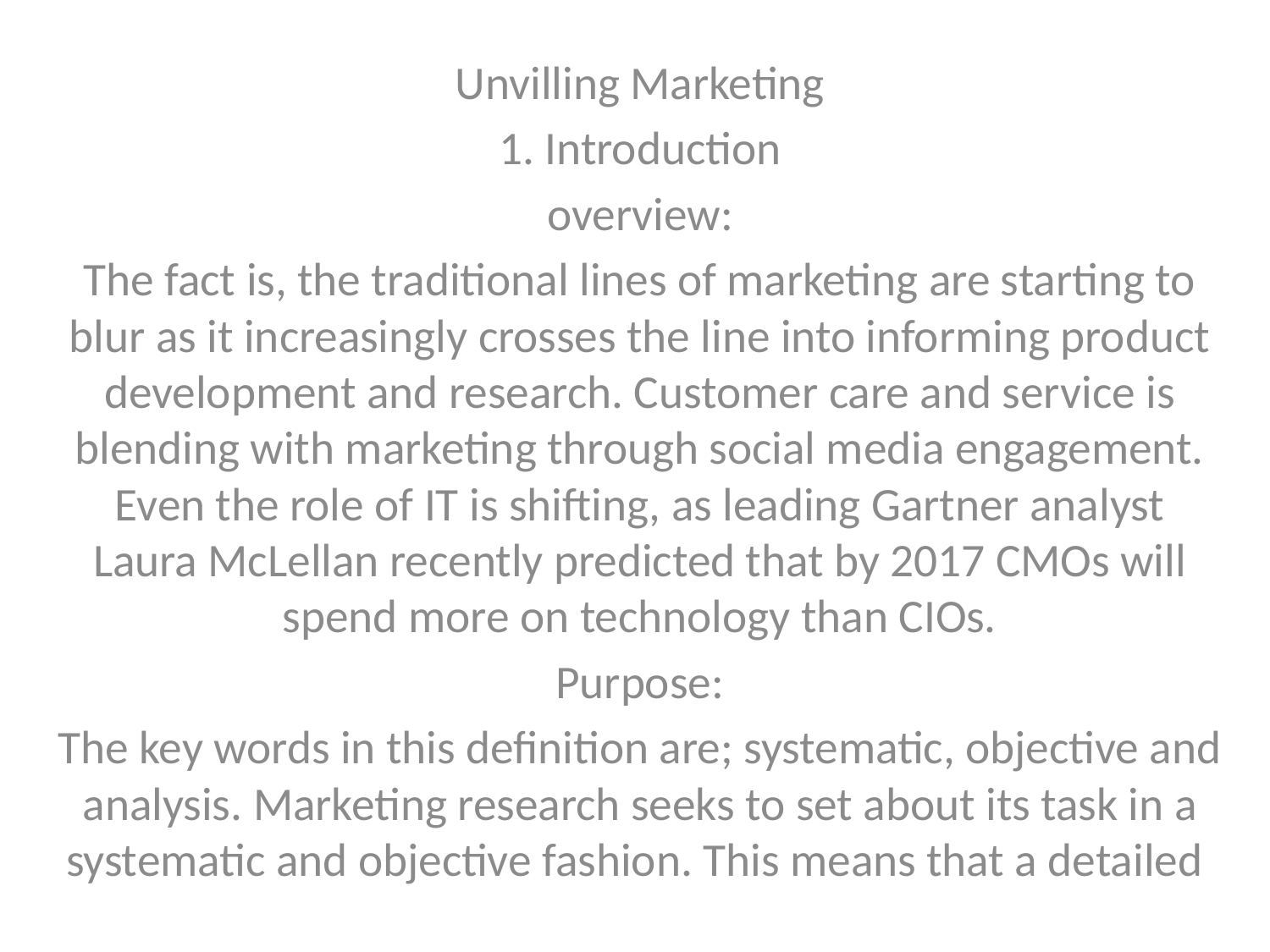

Unvilling Marketing
1. Introduction
overview:
The fact is, the traditional lines of marketing are starting to blur as it increasingly crosses the line into informing product development and research. Customer care and service is blending with marketing through social media engagement. Even the role of IT is shifting, as leading Gartner analyst Laura McLellan recently predicted that by 2017 CMOs will spend more on technology than CIOs.
Purpose:
The key words in this definition are; systematic, objective and analysis. Marketing research seeks to set about its task in a systematic and objective fashion. This means that a detailed